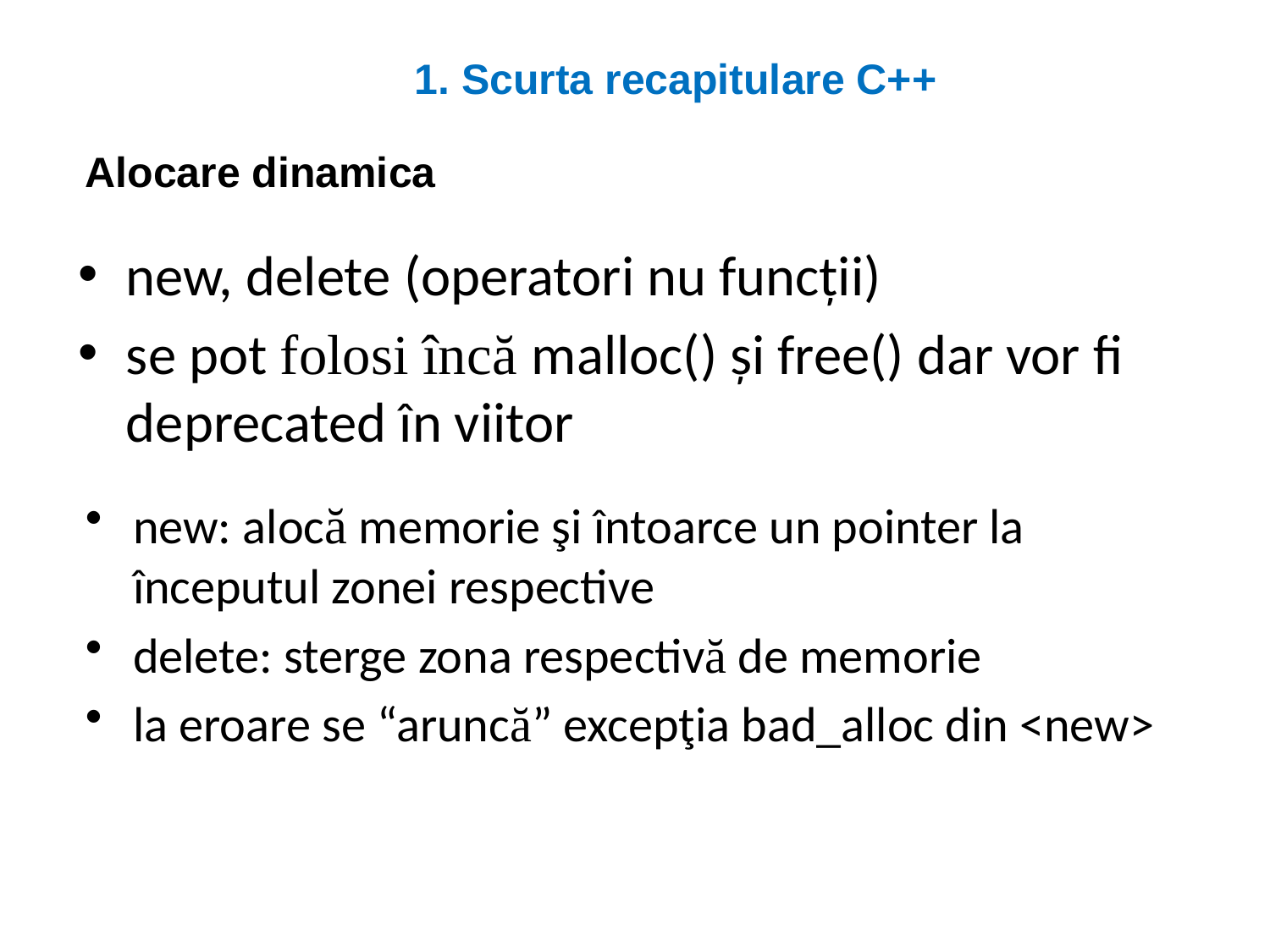

1. Scurta recapitulare C++
Alocare dinamica
new, delete (operatori nu funcții)
se pot folosi încă malloc() şi free() dar vor fi deprecated în viitor
new: alocă memorie şi întoarce un pointer la începutul zonei respective
delete: sterge zona respectivă de memorie
la eroare se “aruncă” excepţia bad_alloc din <new>